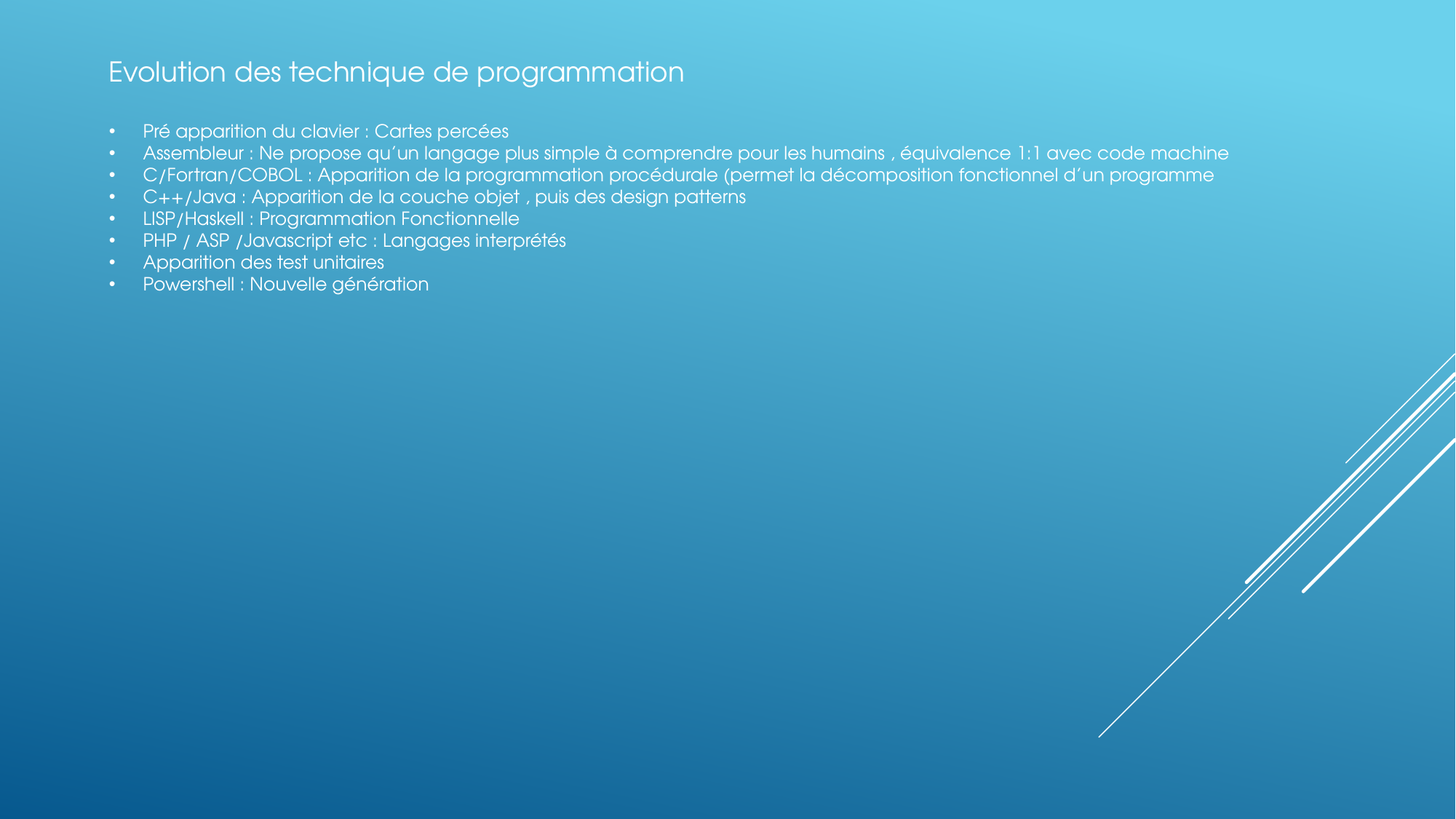

Evolution des technique de programmation

Pré apparition du clavier : Cartes percées
Assembleur : Ne propose qu’un langage plus simple à comprendre pour les humains , équivalence 1:1 avec code machine
C/Fortran/COBOL : Apparition de la programmation procédurale (permet la décomposition fonctionnel d’un programme
C++/Java : Apparition de la couche objet , puis des design patterns
LISP/Haskell : Programmation Fonctionnelle
PHP / ASP /Javascript etc : Langages interprétés
Apparition des test unitaires
Powershell : Nouvelle génération